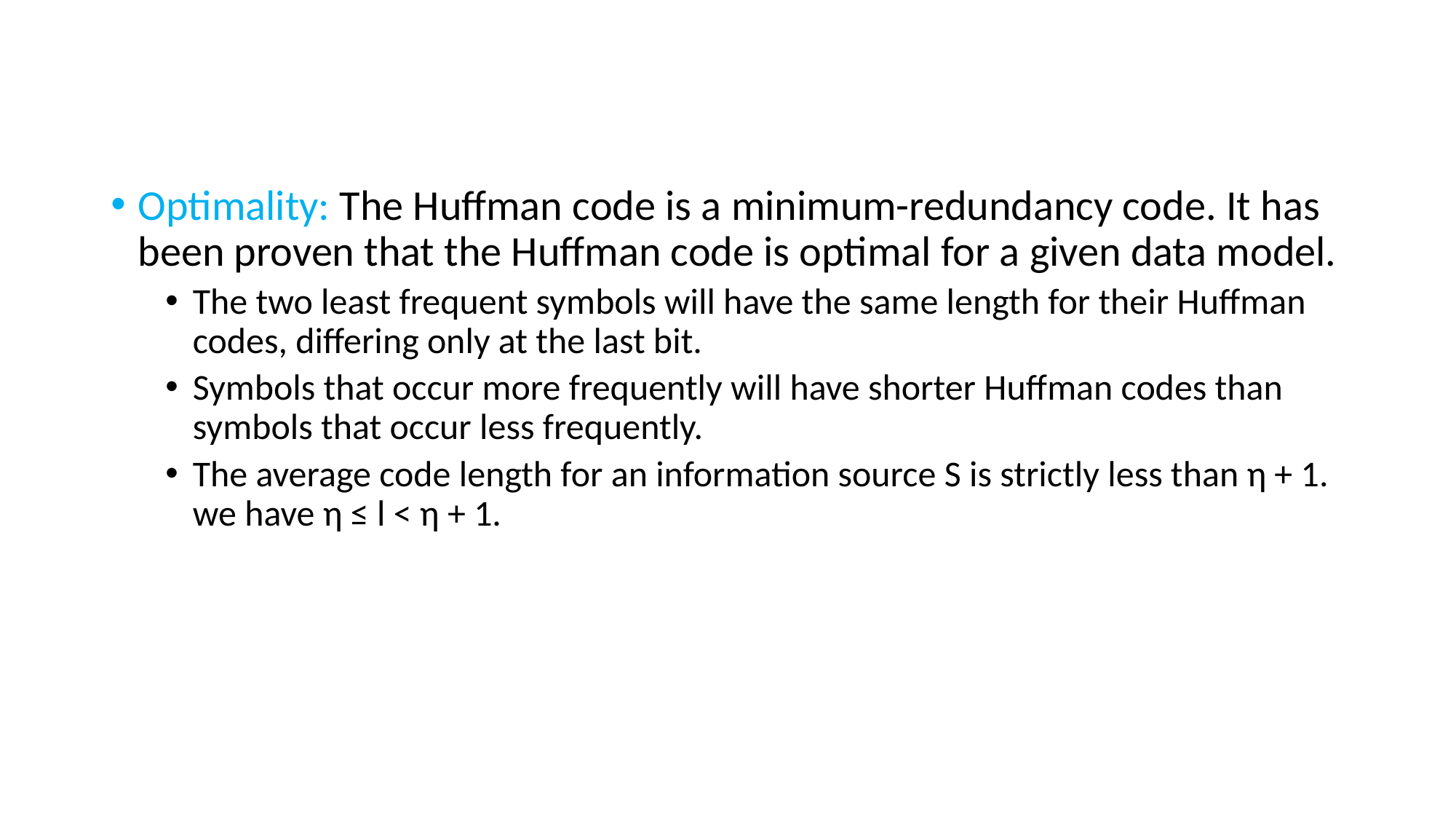

Optimality: The Huffman code is a minimum-redundancy code. It has been proven that the Huffman code is optimal for a given data model.
The two least frequent symbols will have the same length for their Huffman codes, differing only at the last bit.
Symbols that occur more frequently will have shorter Huffman codes than symbols that occur less frequently.
The average code length for an information source S is strictly less than η + 1. we have η ≤ l < η + 1.